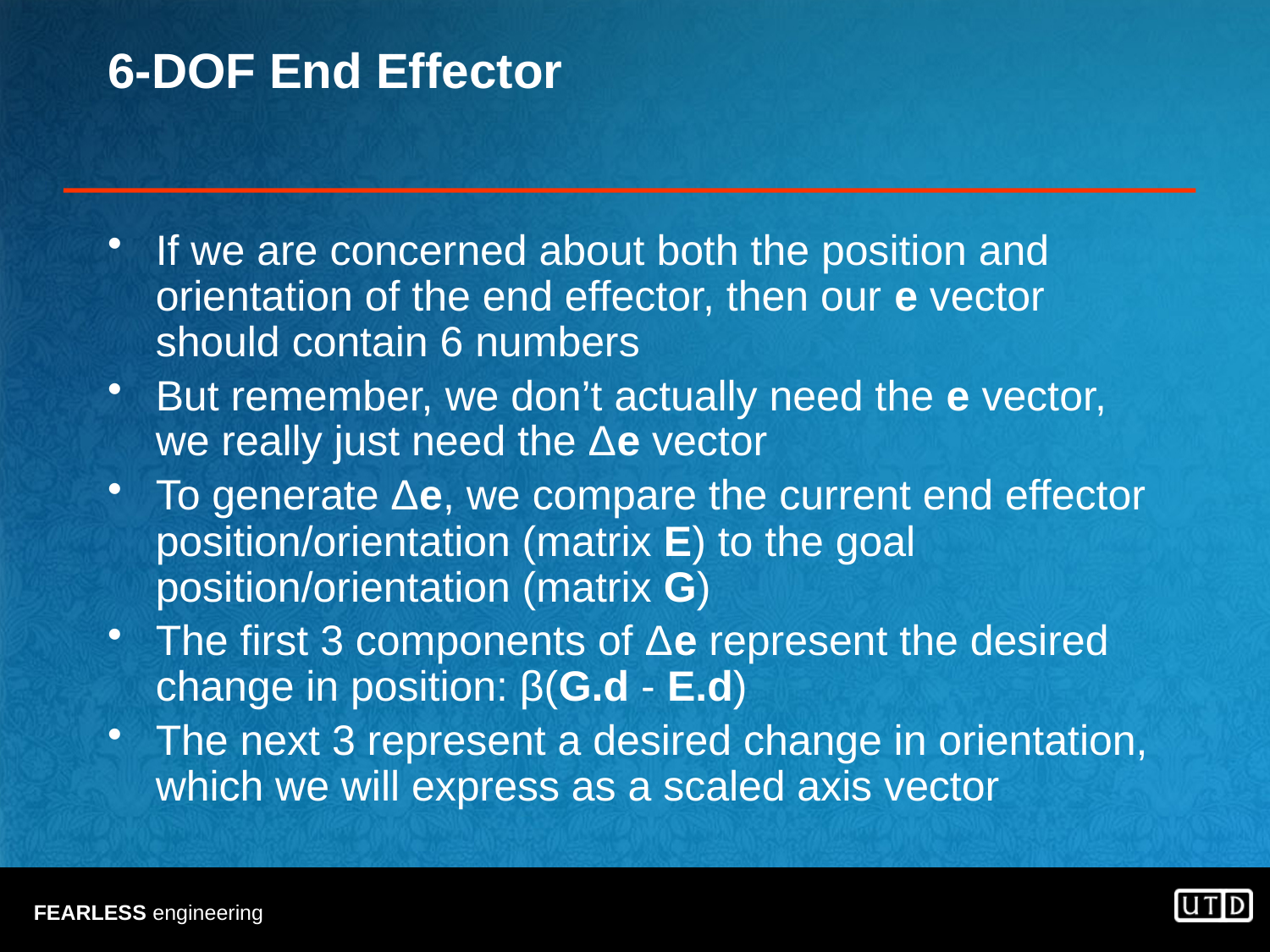

# 6-DOF End Effector

If we are concerned about both the position and orientation of the end effector, then our e vector should contain 6 numbers
But remember, we don’t actually need the e vector, we really just need the Δe vector
To generate Δe, we compare the current end effector position/orientation (matrix E) to the goal position/orientation (matrix G)
The first 3 components of Δe represent the desired change in position: β(G.d - E.d)
The next 3 represent a desired change in orientation, which we will express as a scaled axis vector